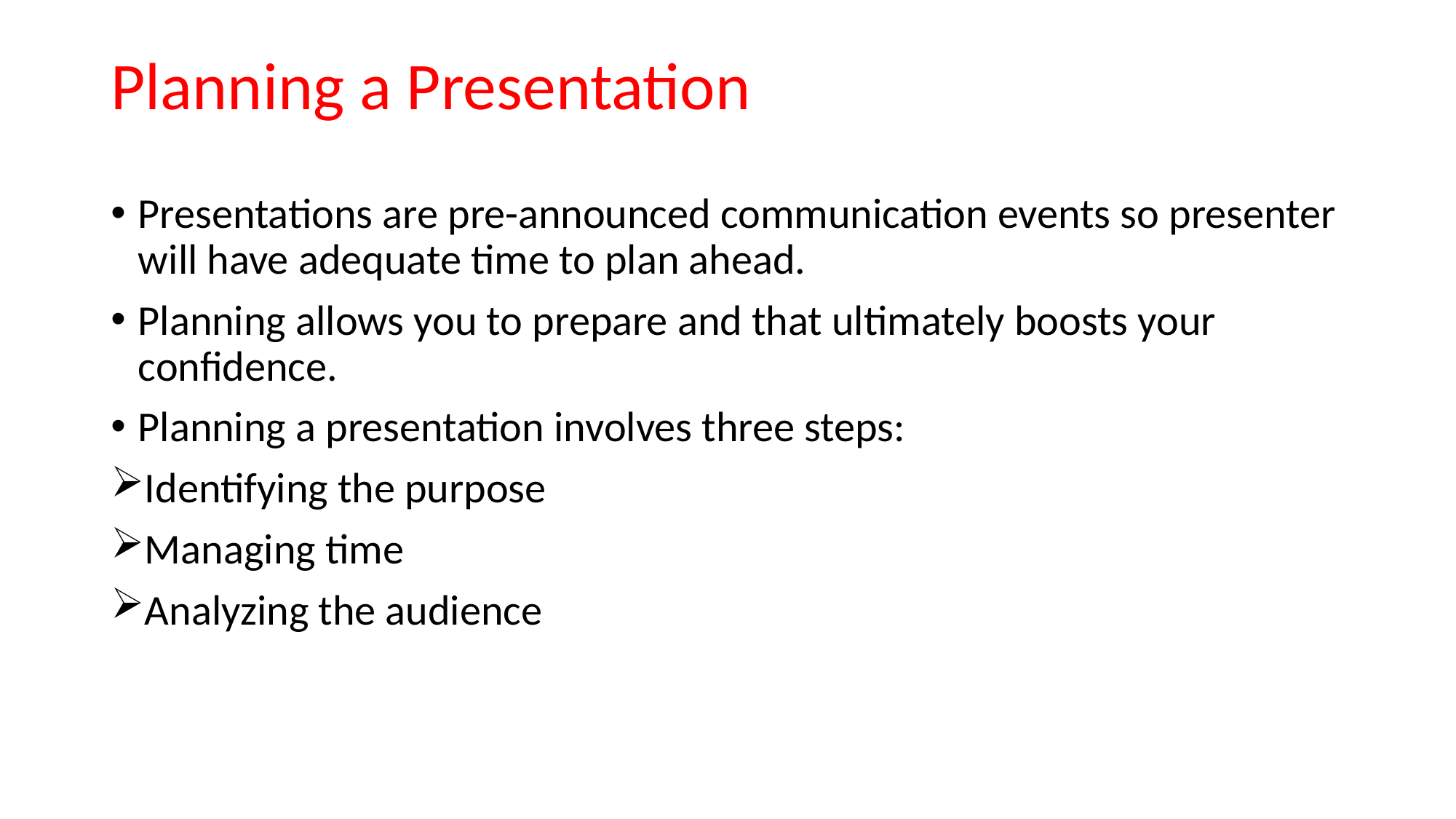

# Planning a Presentation
Presentations are pre-announced communication events so presenter will have adequate time to plan ahead.
Planning allows you to prepare and that ultimately boosts your confidence.
Planning a presentation involves three steps:
Identifying the purpose
Managing time
Analyzing the audience